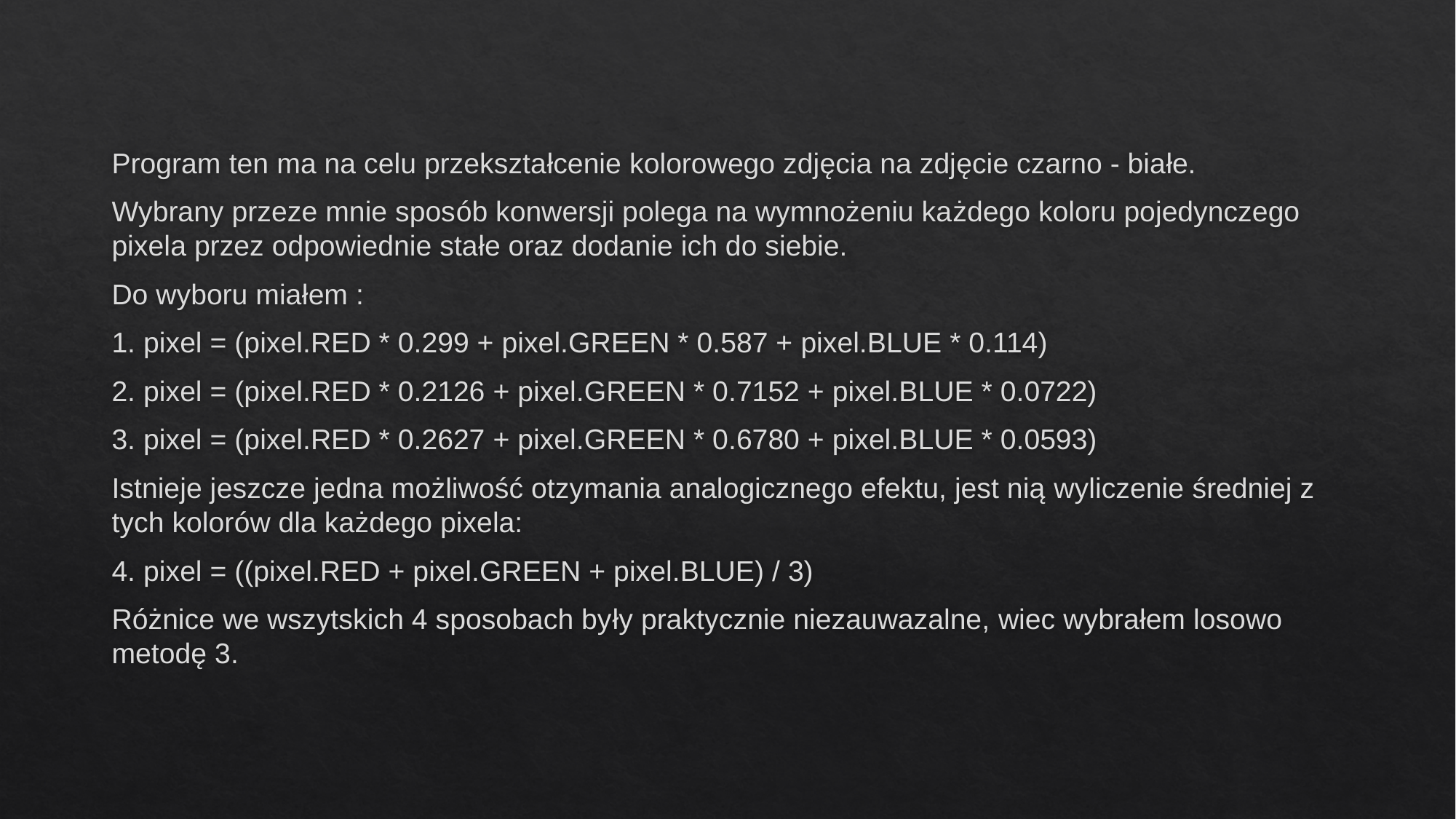

Program ten ma na celu przekształcenie kolorowego zdjęcia na zdjęcie czarno - białe.
Wybrany przeze mnie sposób konwersji polega na wymnożeniu każdego koloru pojedynczego pixela przez odpowiednie stałe oraz dodanie ich do siebie.
Do wyboru miałem :
1. pixel = (pixel.RED * 0.299 + pixel.GREEN * 0.587 + pixel.BLUE * 0.114)
2. pixel = (pixel.RED * 0.2126 + pixel.GREEN * 0.7152 + pixel.BLUE * 0.0722)
3. pixel = (pixel.RED * 0.2627 + pixel.GREEN * 0.6780 + pixel.BLUE * 0.0593)
Istnieje jeszcze jedna możliwość otzymania analogicznego efektu, jest nią wyliczenie średniej z tych kolorów dla każdego pixela:
4. pixel = ((pixel.RED + pixel.GREEN + pixel.BLUE) / 3)
Różnice we wszytskich 4 sposobach były praktycznie niezauwazalne, wiec wybrałem losowo metodę 3.